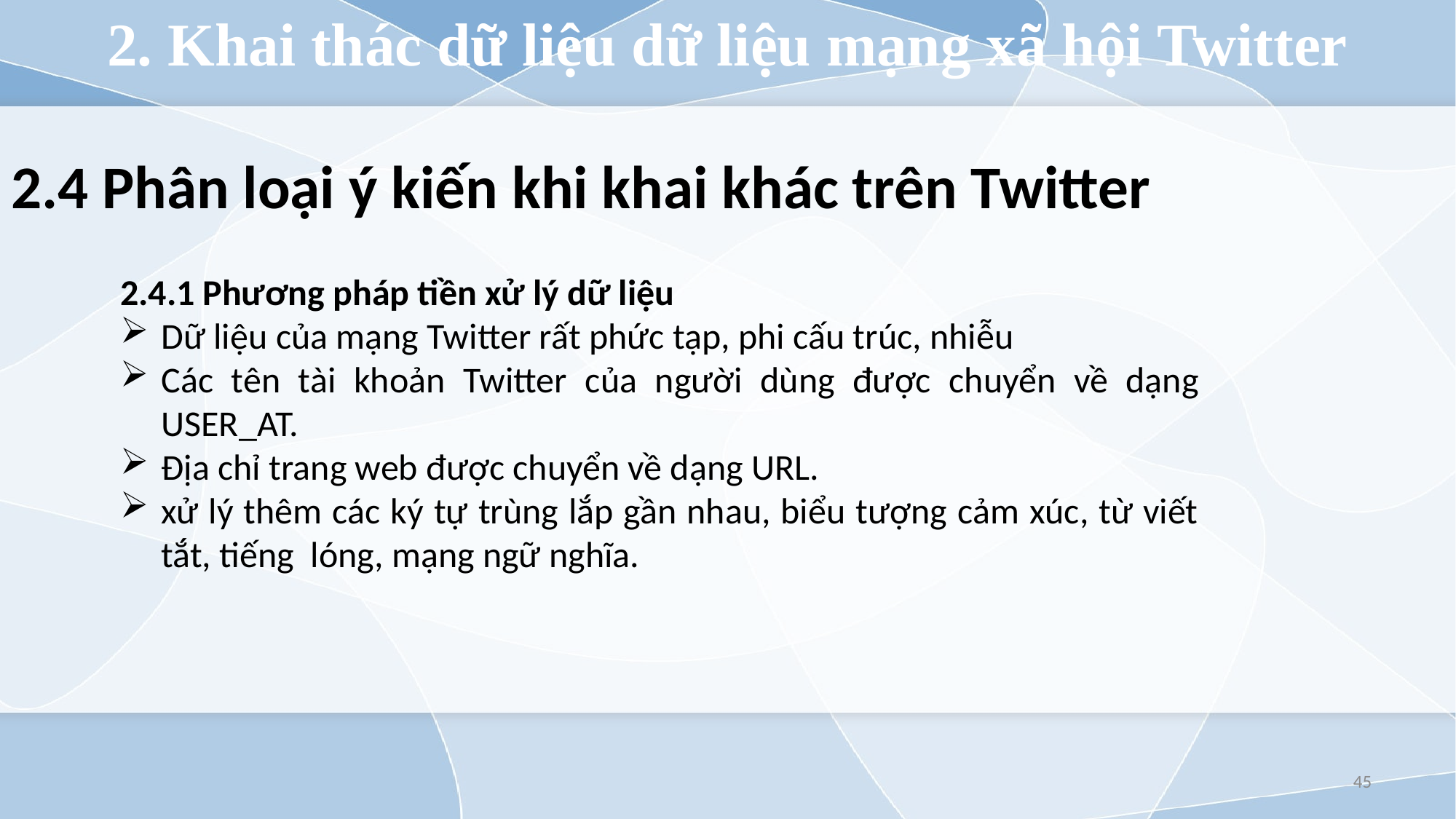

2. Khai thác dữ liệu dữ liệu mạng xã hội Twitter

# 2.4 Phân loại ý kiến khi khai khác trên Twitter
2.4.1 Phương pháp tiền xử lý dữ liệu
Dữ liệu của mạng Twitter rất phức tạp, phi cấu trúc, nhiễu
Các tên tài khoản Twitter của người dùng được chuyển về dạng USER_AT.
Địa chỉ trang web được chuyển về dạng URL.
xử lý thêm các ký tự trùng lắp gần nhau, biểu tượng cảm xúc, từ viết tắt, tiếng  lóng, mạng ngữ nghĩa.

45